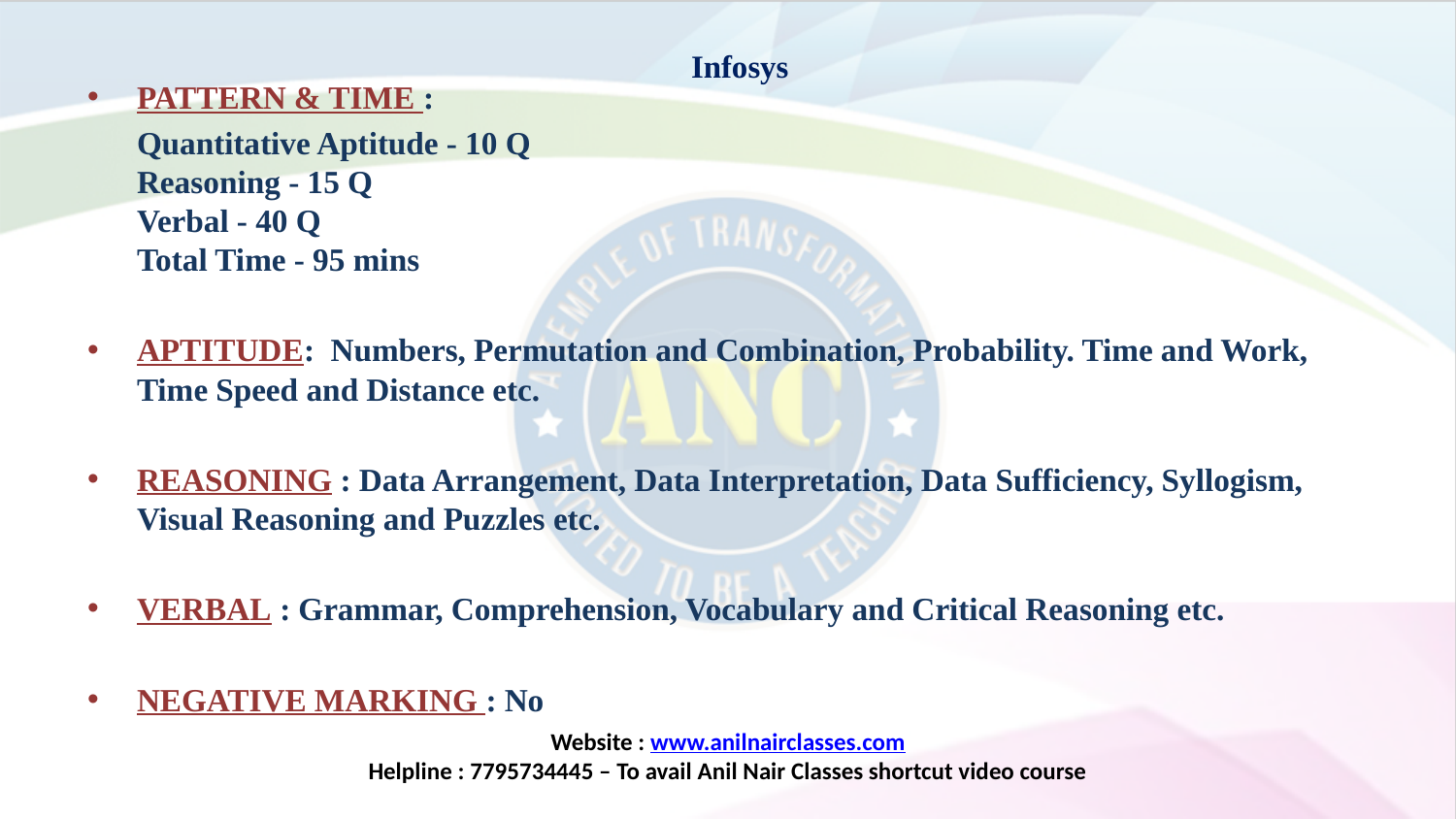

# Infosys
PATTERN & TIME :
	Quantitative Aptitude - 10 Q
Reasoning - 15 Q
Verbal - 40 Q
Total Time - 95 mins

APTITUDE:  Numbers, Permutation and Combination, Probability. Time and Work, Time Speed and Distance etc.

REASONING : Data Arrangement, Data Interpretation, Data Sufficiency, Syllogism, Visual Reasoning and Puzzles etc.

VERBAL : Grammar, Comprehension, Vocabulary and Critical Reasoning etc.

NEGATIVE MARKING : No

Website : www.anilnairclasses.com
Helpline : 7795734445 – To avail Anil Nair Classes shortcut video course